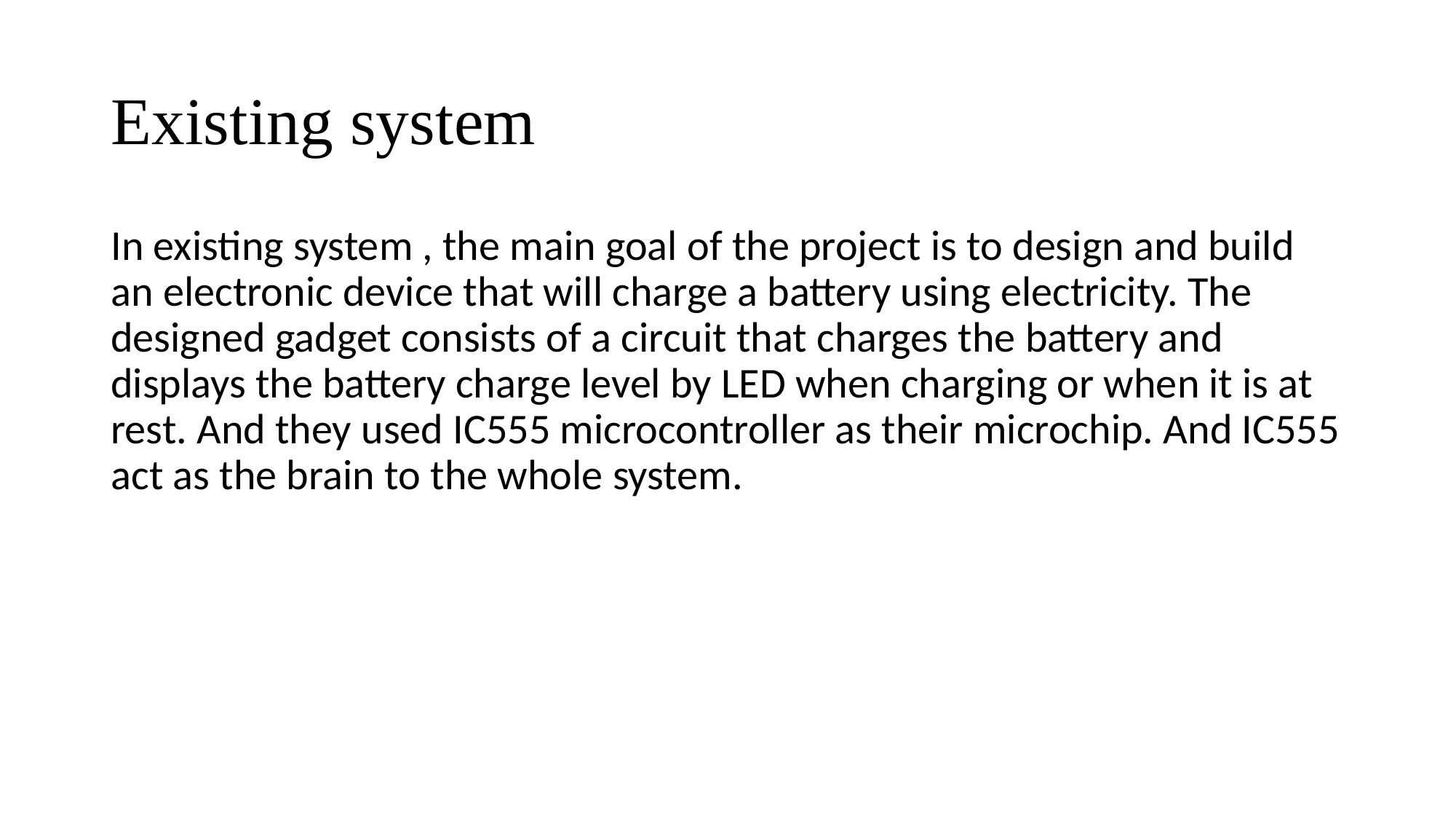

# Existing system
In existing system , the main goal of the project is to design and build an electronic device that will charge a battery using electricity. The designed gadget consists of a circuit that charges the battery and displays the battery charge level by LED when charging or when it is at rest. And they used IC555 microcontroller as their microchip. And IC555 act as the brain to the whole system.